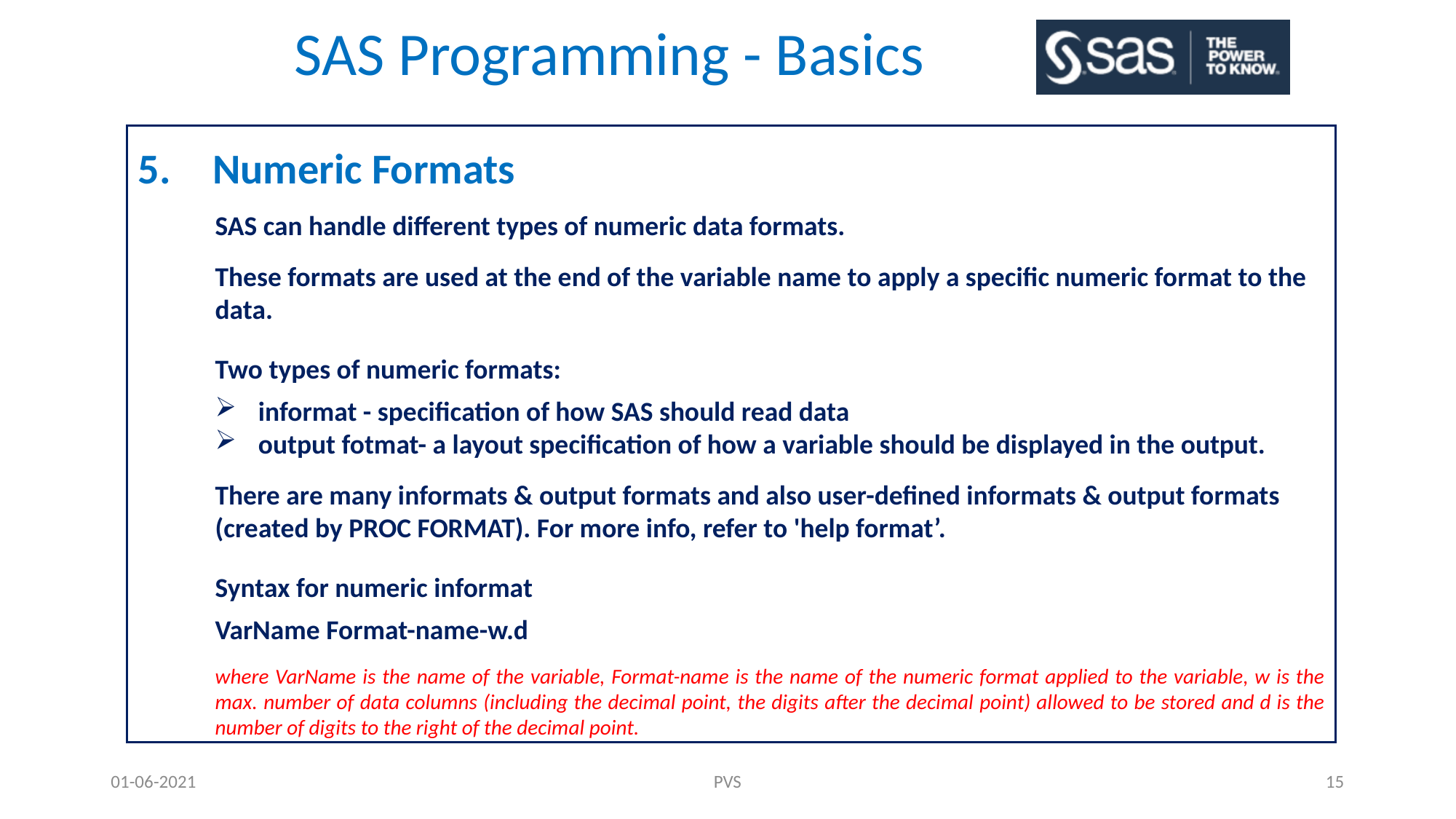

# SAS Programming - Basics

5.  	 Numeric Formats
SAS can handle different types of numeric data formats.

These formats are used at the end of the variable name to apply a specific numeric format to the data.

Two types of numeric formats:
informat - specification of how SAS should read data
output fotmat- a layout specification of how a variable should be displayed in the output.

There are many informats & output formats and also user-defined informats & output formats (created by PROC FORMAT). For more info, refer to 'help format’.

Syntax for numeric informat
VarName Format-name-w.d

where VarName is the name of the variable, Format-name is the name of the numeric format applied to the variable, w is the max. number of data columns (including the decimal point, the digits after the decimal point) allowed to be stored and d is the number of digits to the right of the decimal point.

01-06-2021
PVS
15